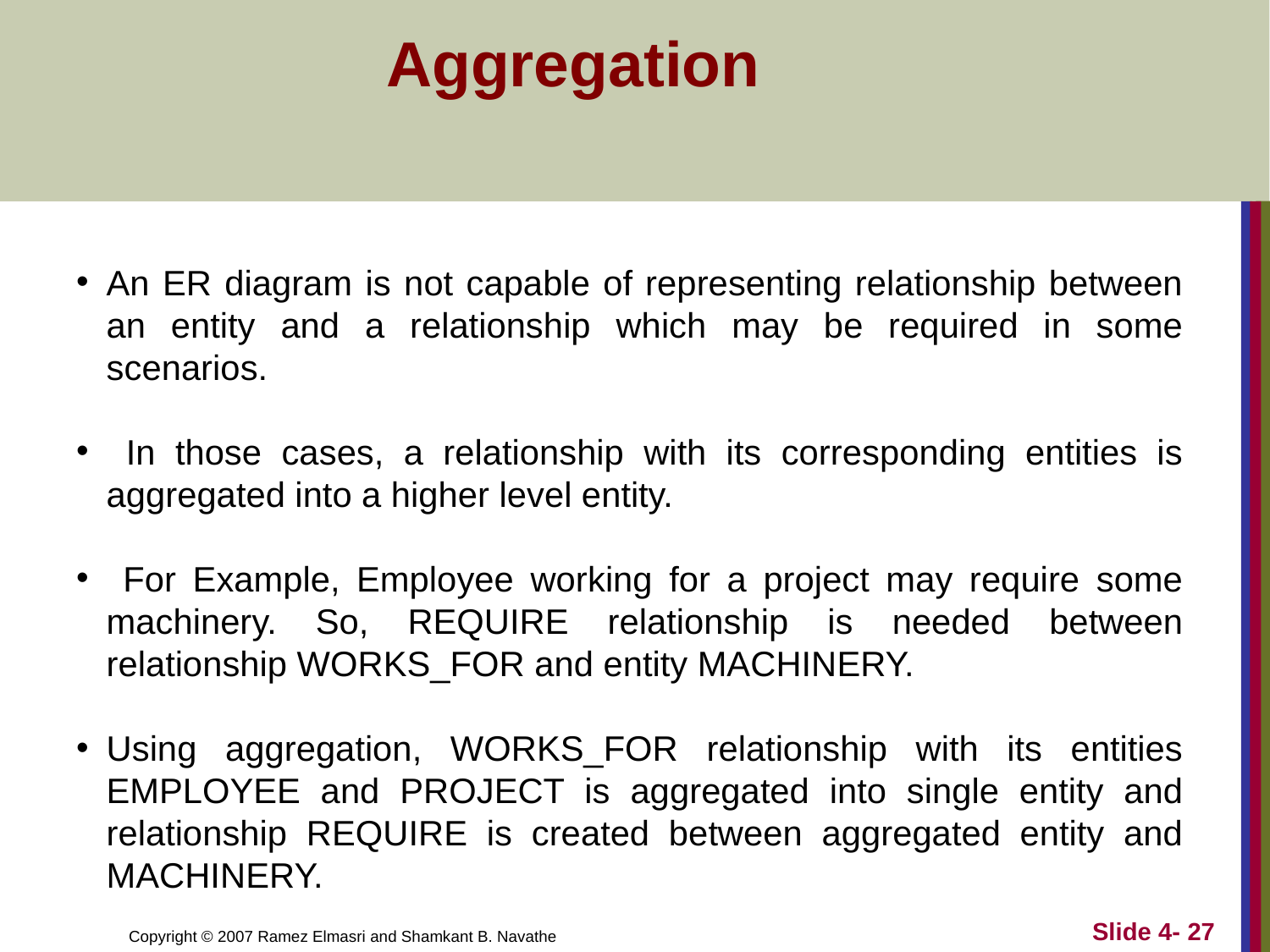

# Aggregation

An ER diagram is not capable of representing relationship between an entity and a relationship which may be required in some scenarios.

 In those cases, a relationship with its corresponding entities is aggregated into a higher level entity.

 For Example, Employee working for a project may require some machinery. So, REQUIRE relationship is needed between relationship WORKS_FOR and entity MACHINERY.

Using aggregation, WORKS_FOR relationship with its entities EMPLOYEE and PROJECT is aggregated into single entity and relationship REQUIRE is created between aggregated entity and MACHINERY.
Slide 4- 27